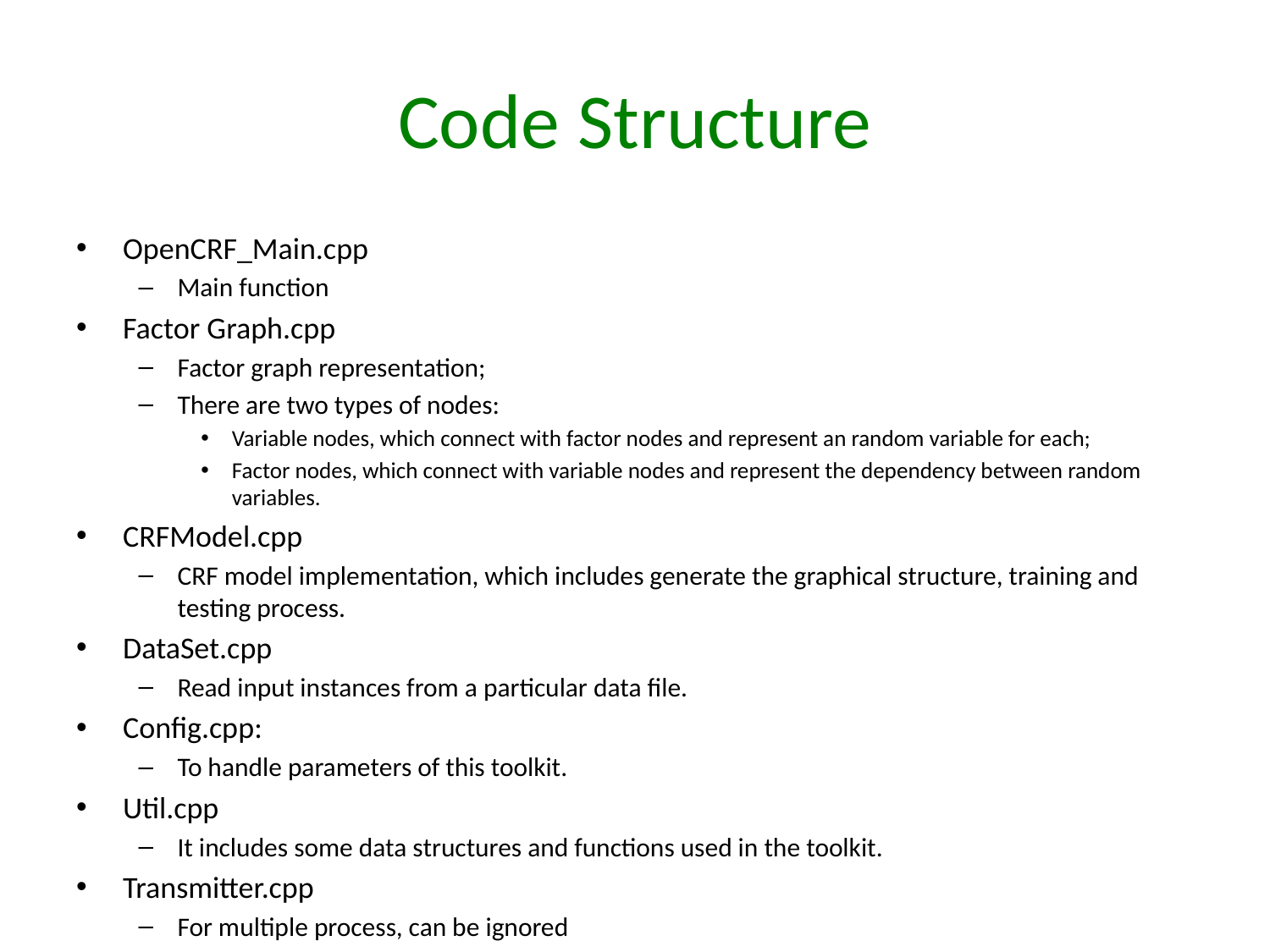

# Code Structure
OpenCRF_Main.cpp
Main function
Factor Graph.cpp
Factor graph representation;
There are two types of nodes:
Variable nodes, which connect with factor nodes and represent an random variable for each;
Factor nodes, which connect with variable nodes and represent the dependency between random variables.
CRFModel.cpp
CRF model implementation, which includes generate the graphical structure, training and testing process.
DataSet.cpp
Read input instances from a particular data file.
Config.cpp:
To handle parameters of this toolkit.
Util.cpp
It includes some data structures and functions used in the toolkit.
Transmitter.cpp
For multiple process, can be ignored